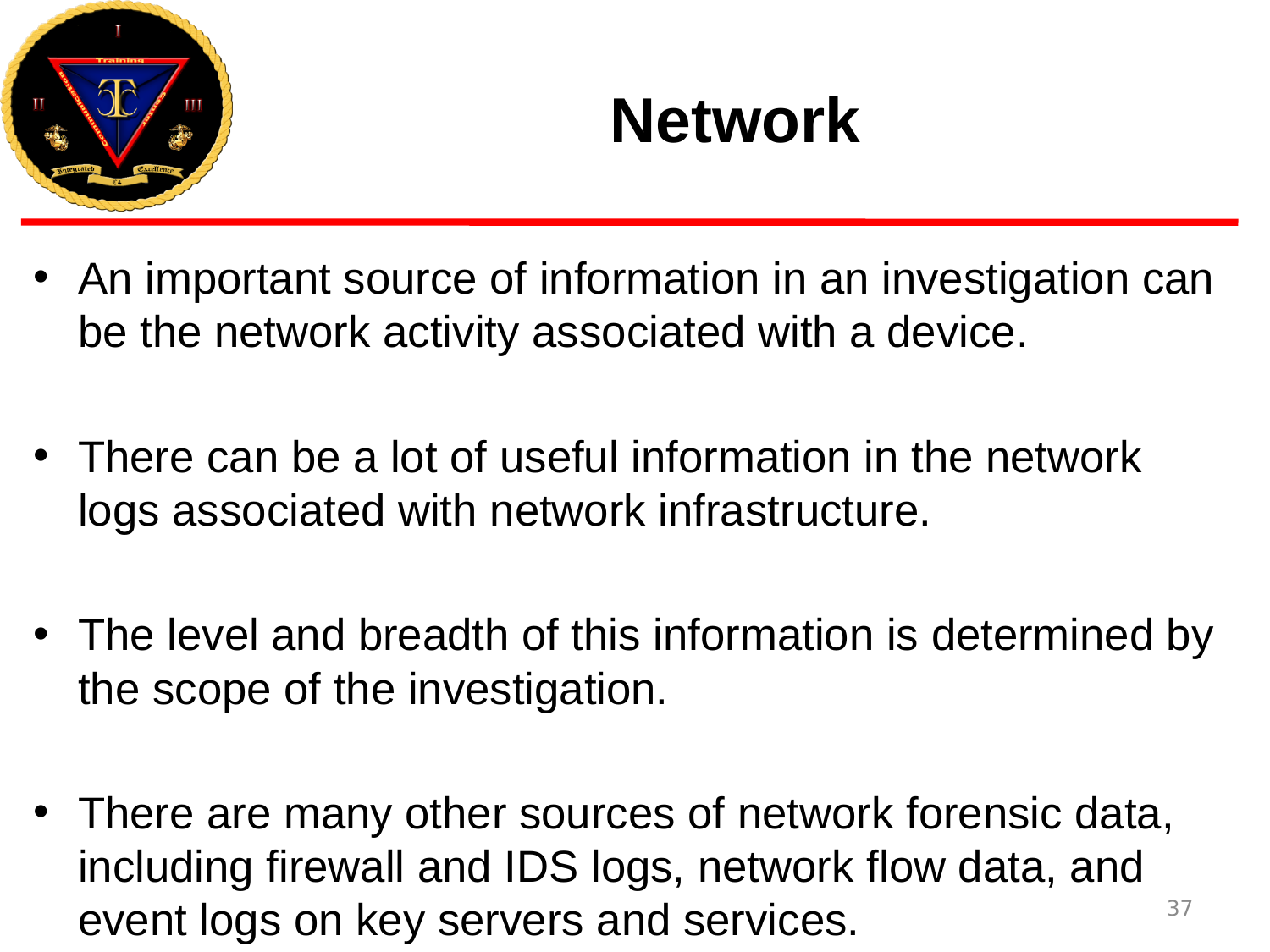

# Network
An important source of information in an investigation can be the network activity associated with a device.

There can be a lot of useful information in the network logs associated with network infrastructure.

The level and breadth of this information is determined by the scope of the investigation.

There are many other sources of network forensic data, including firewall and IDS logs, network flow data, and event logs on key servers and services.
37